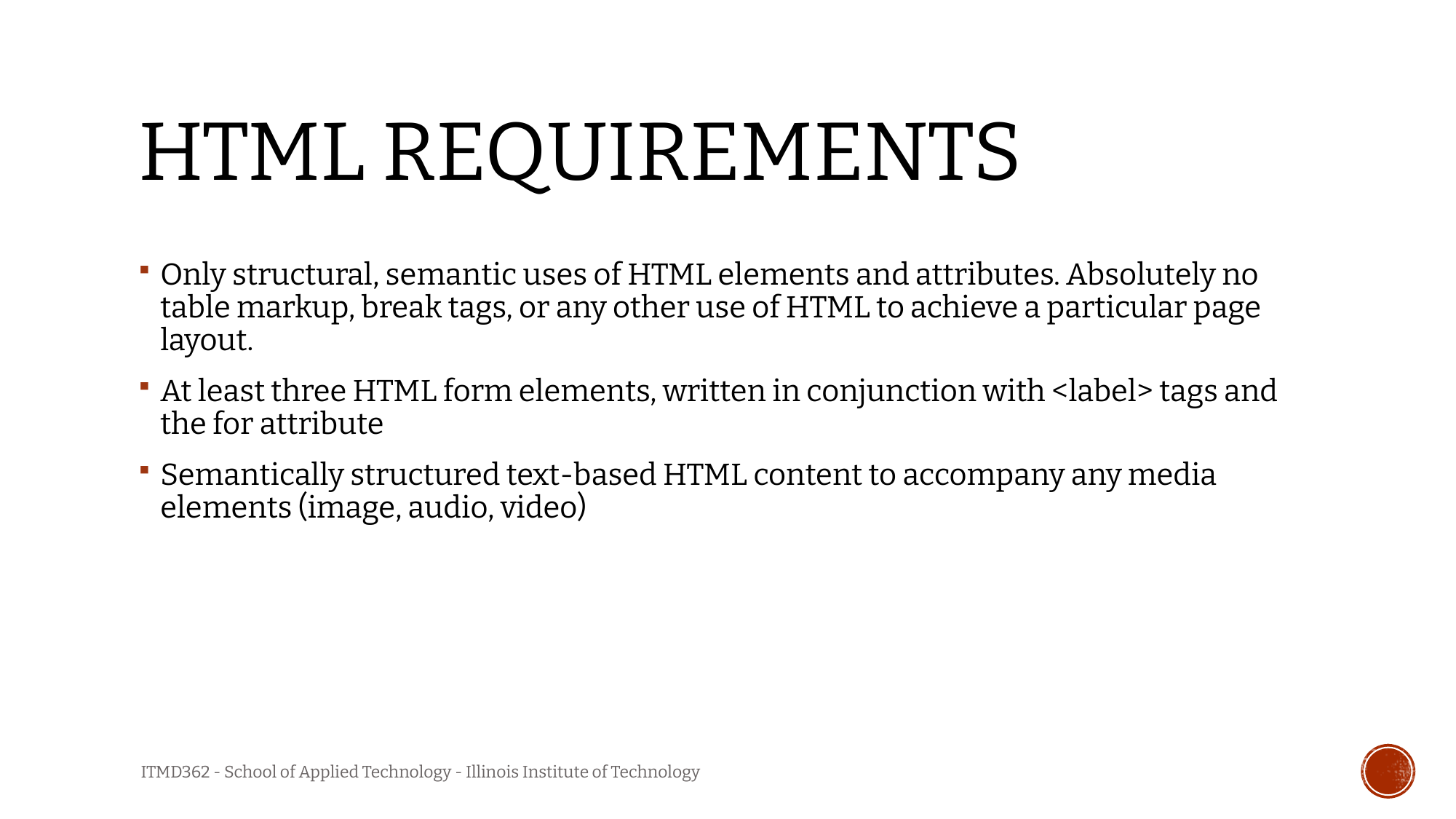

# HTML Requirements
Only structural, semantic uses of HTML elements and attributes. Absolutely no table markup, break tags, or any other use of HTML to achieve a particular page layout.
At least three HTML form elements, written in conjunction with <label> tags and the for attribute
Semantically structured text-based HTML content to accompany any media elements (image, audio, video)
ITMD362 - School of Applied Technology - Illinois Institute of Technology